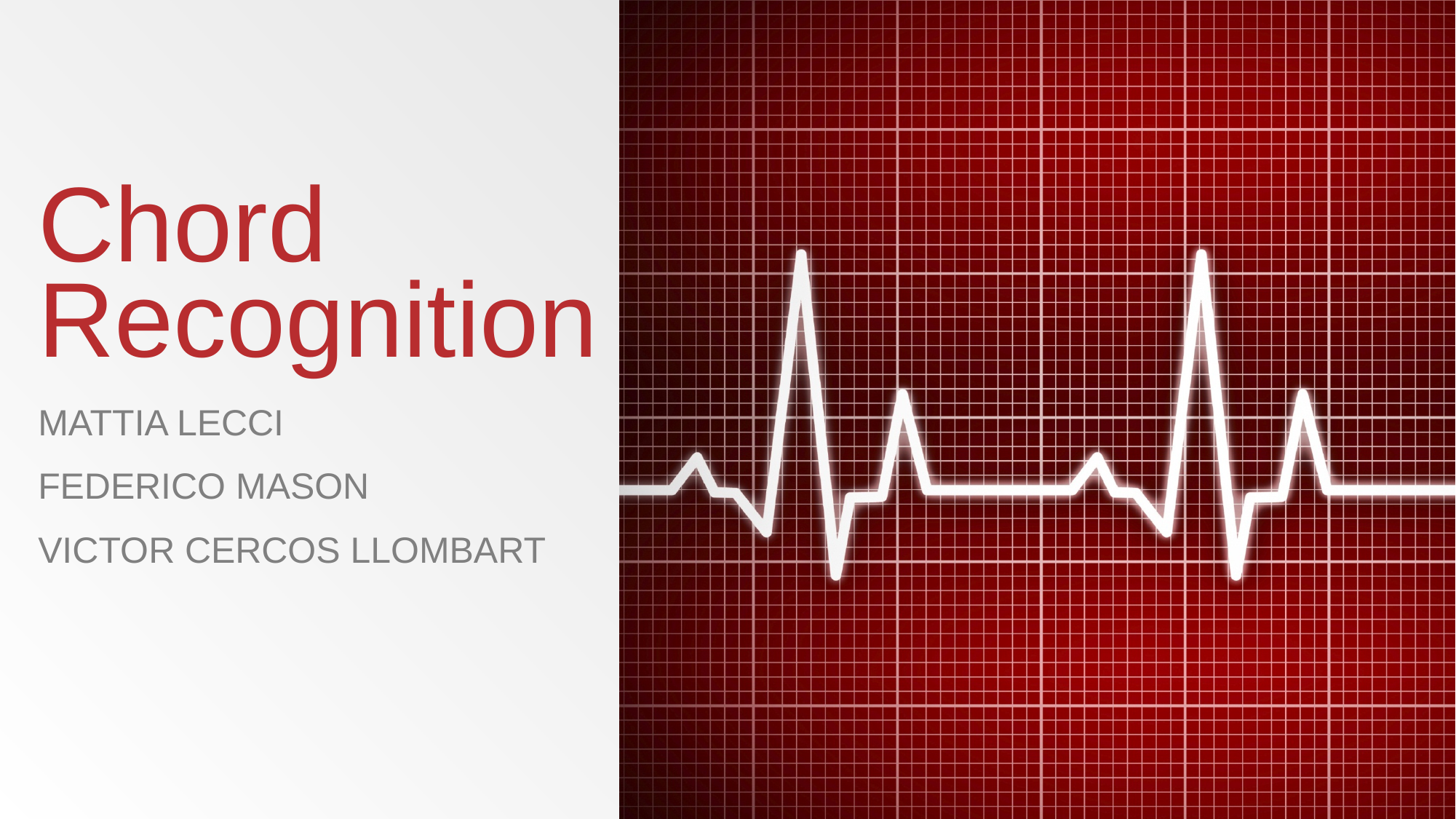

# Chord Recognition
Mattia lecci
Federico mason
Victor Cercos Llombart